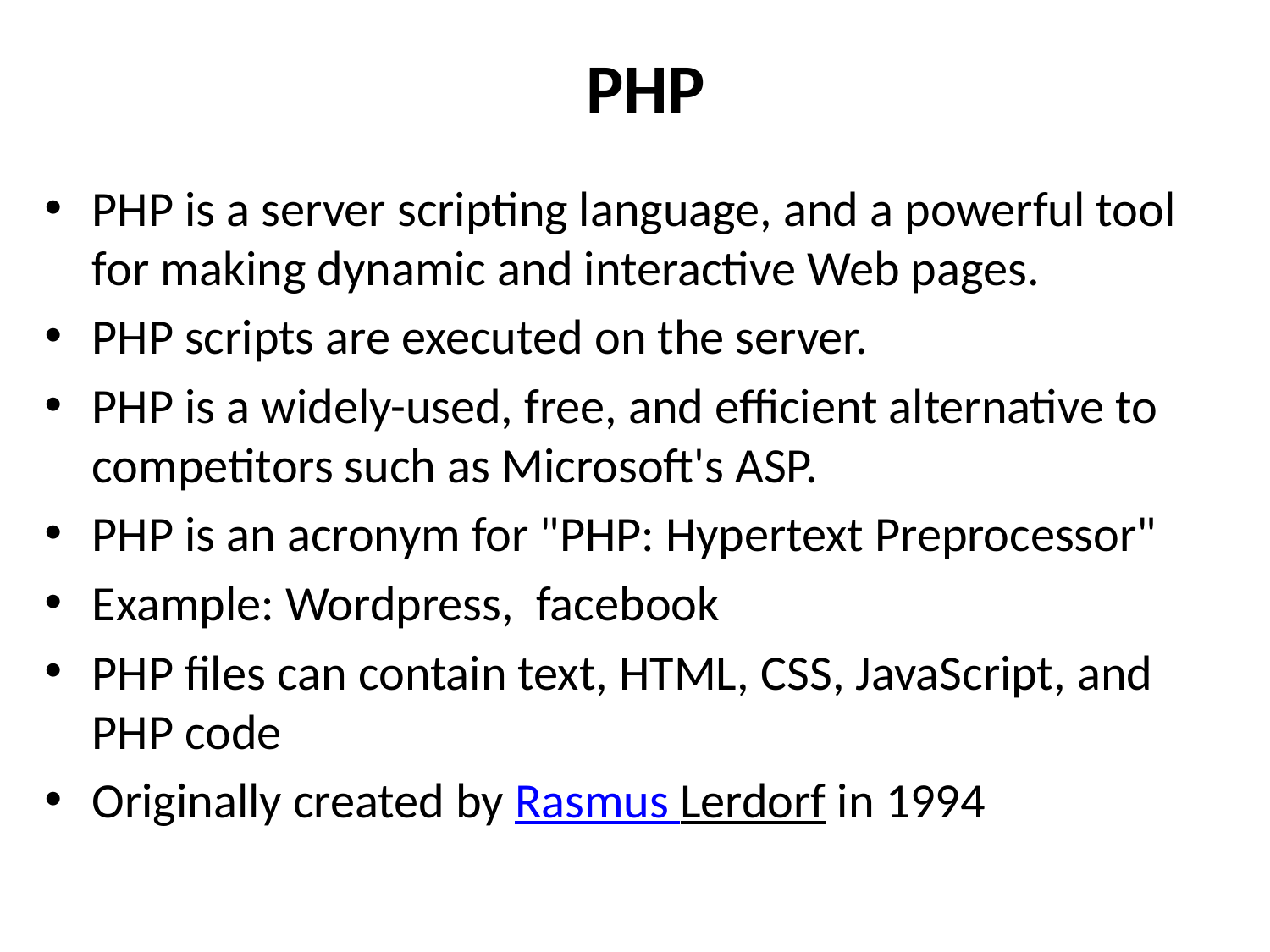

PHP

PHP is a server scripting language, and a powerful tool for making dynamic and interactive Web pages.
PHP scripts are executed on the server.
PHP is a widely-used, free, and efficient alternative to competitors such as Microsoft's ASP.
PHP is an acronym for "PHP: Hypertext Preprocessor"
Example: Wordpress,  facebook
PHP files can contain text, HTML, CSS, JavaScript, and PHP code
Originally created by Rasmus Lerdorf in 1994